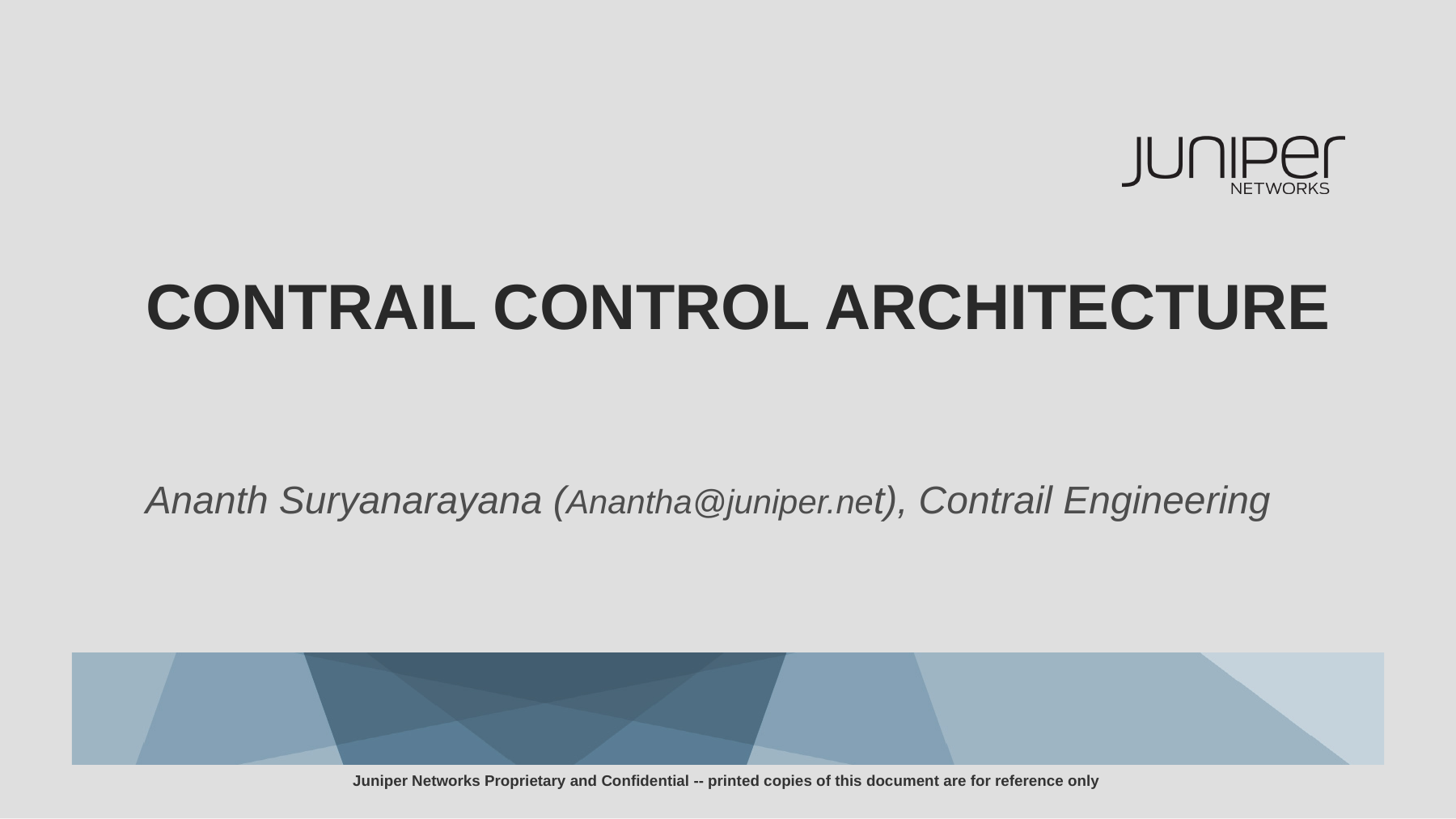

# CONTRAIL CONTROL architecture

Ananth Suryanarayana (Anantha@juniper.net), Contrail Engineering

	Juniper Networks Proprietary and Confidential -- printed copies of this document are for reference only